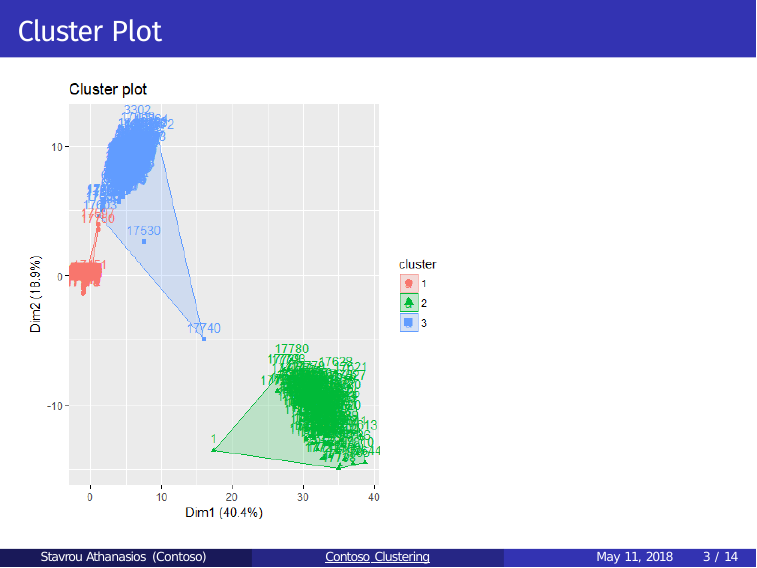

Cluster Plot

Stavrou Athanasios (Contoso)
Contoso Clustering
May 11, 2018
3 / 14